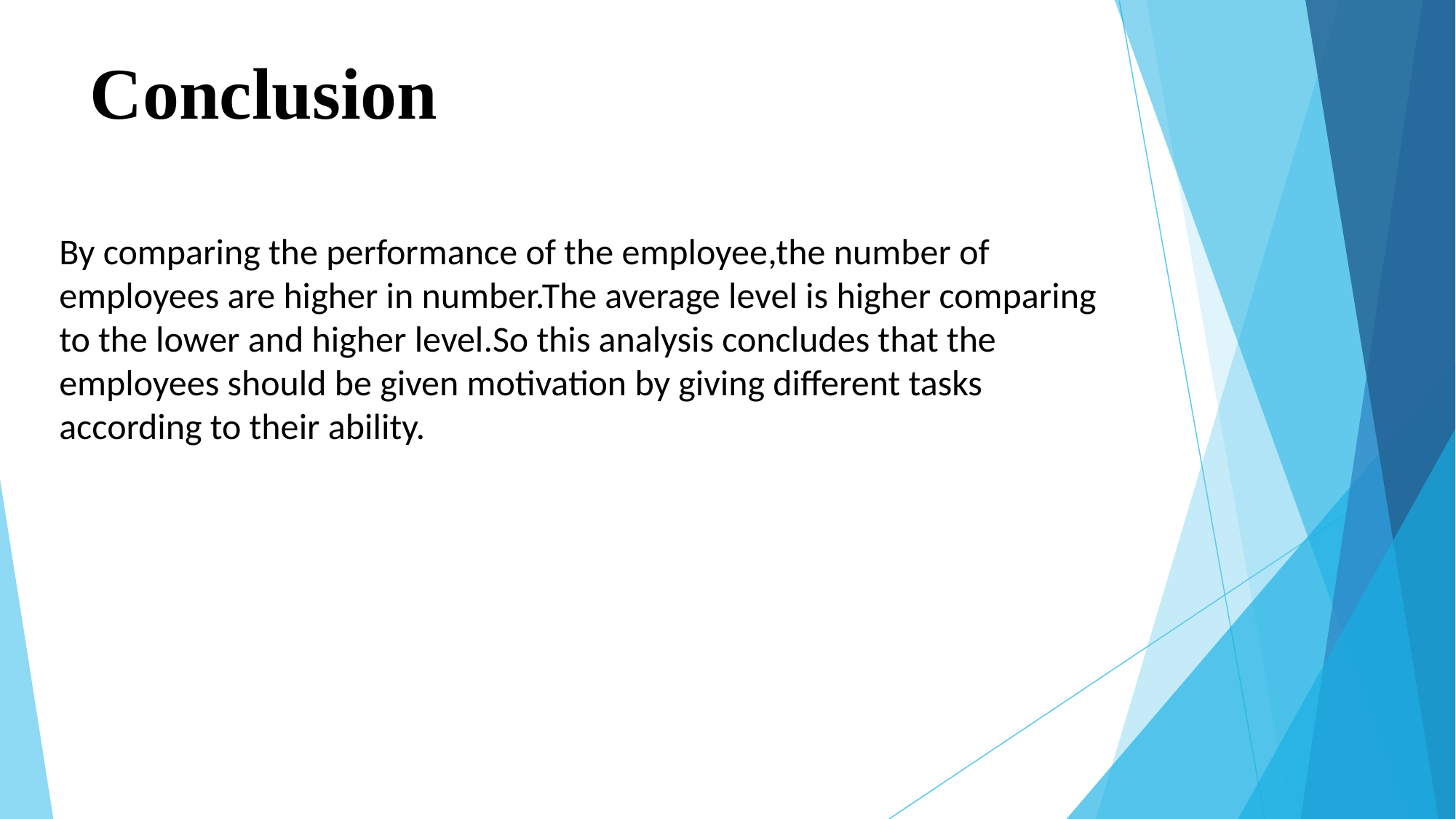

# Conclusion
By comparing the performance of the employee,the number of employees are higher in number.The average level is higher comparing to the lower and higher level.So this analysis concludes that the employees should be given motivation by giving different tasks according to their ability.